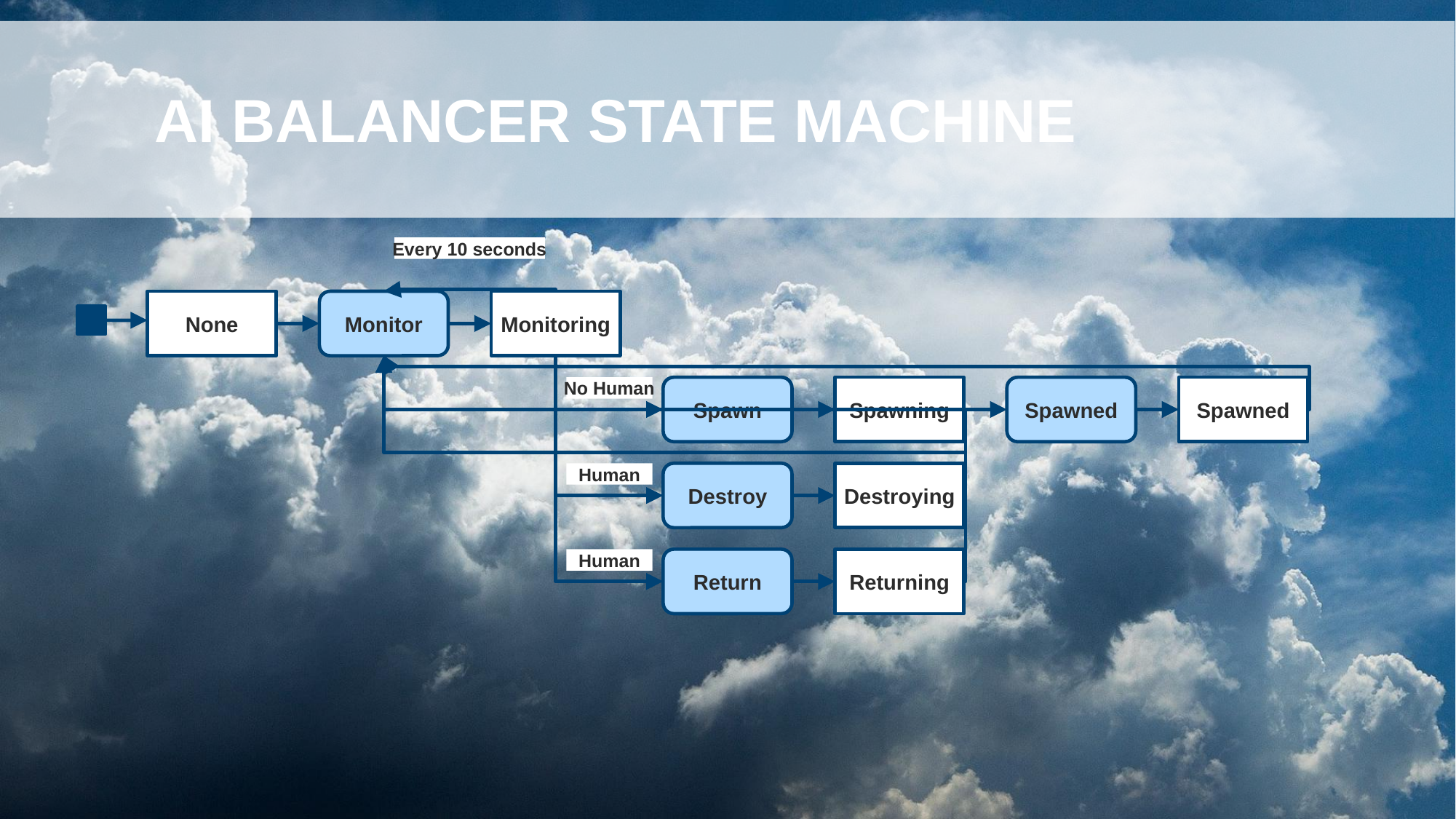

# AI BALANCER STATE MACHINE
Every 10 seconds
None
Monitor
Monitoring

No Human
Spawn
Spawning
Spawned
Spawned
Human
Destroy
Destroying
Human
Return
Returning